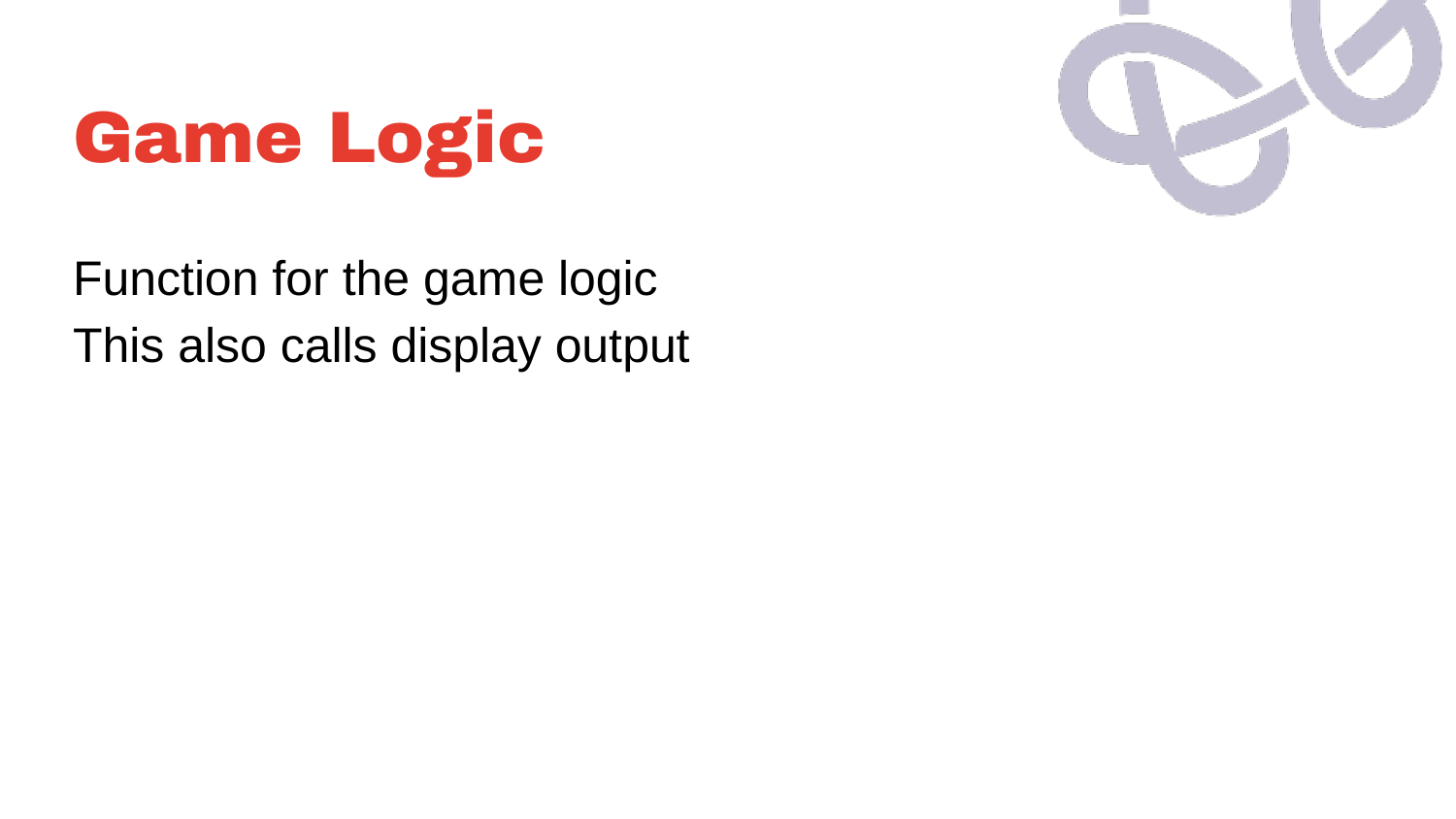

# Game Logic
Function for the game logic
This also calls display output